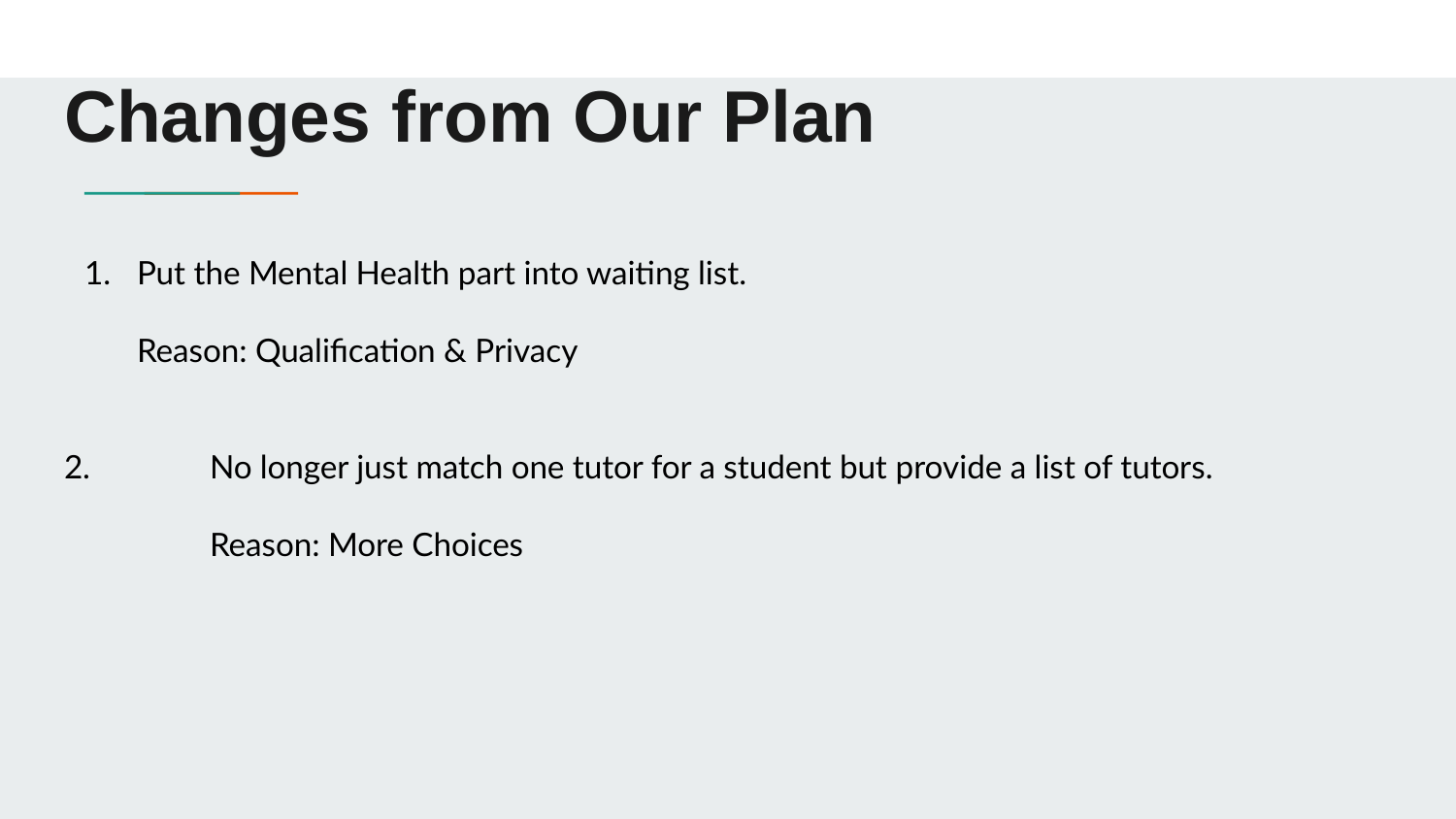

# Changes from Our Plan
Put the Mental Health part into waiting list.

Reason: Qualification & Privacy

2.	No longer just match one tutor for a student but provide a list of tutors.

  	Reason: More Choices